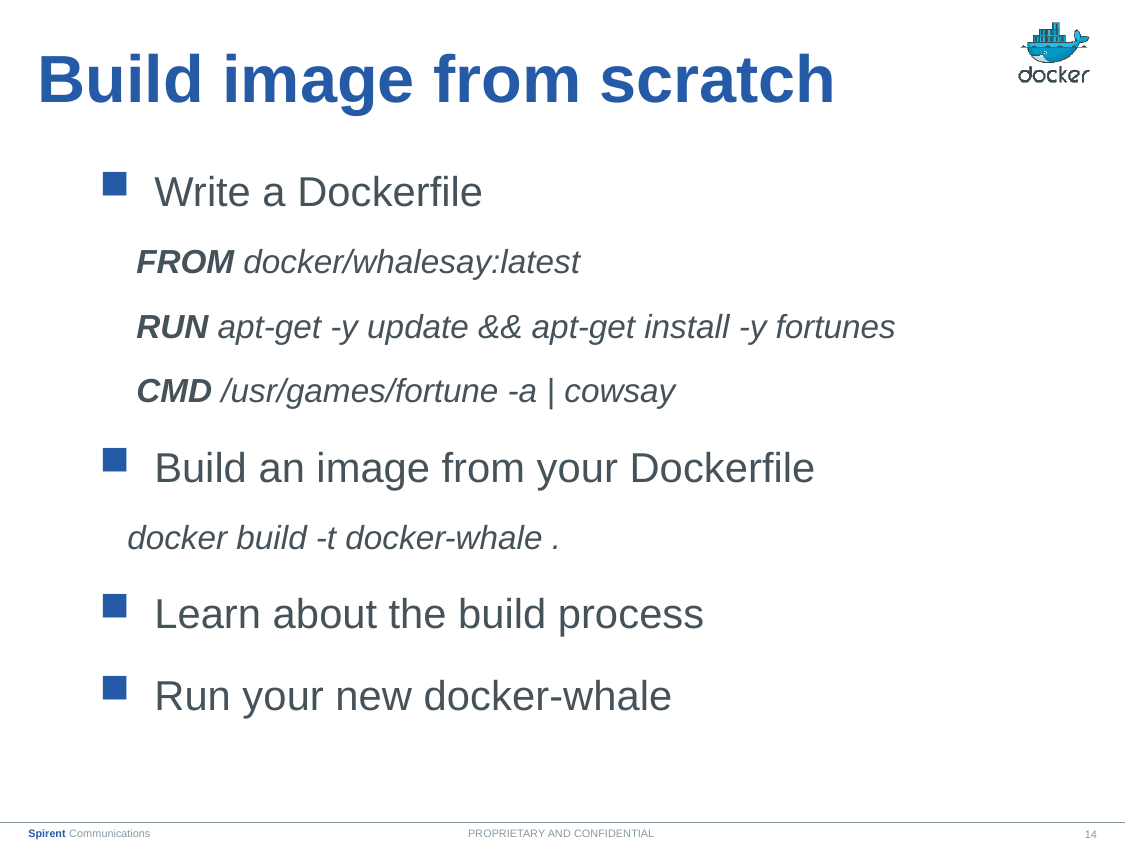

# Build image from scratch
  Write a Dockerfile
 FROM docker/whalesay:latest
 RUN apt-get -y update && apt-get install -y fortunes
 CMD /usr/games/fortune -a | cowsay
  Build an image from your Dockerfile
docker build -t docker-whale .
  Learn about the build process
  Run your new docker-whale